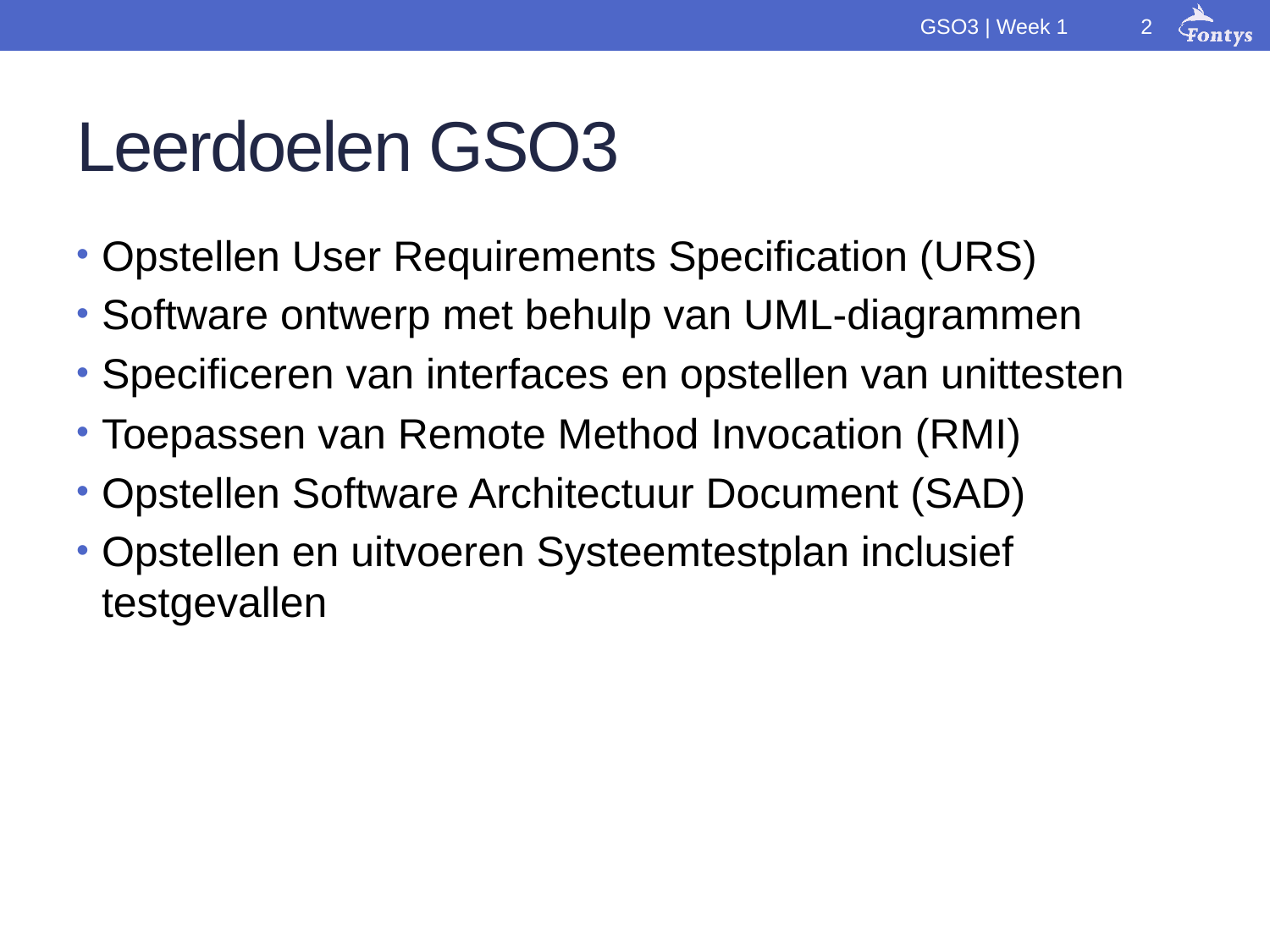

2
GSO3 | Week 1
# Leerdoelen GSO3
Opstellen User Requirements Specification (URS)
Software ontwerp met behulp van UML-diagrammen
Specificeren van interfaces en opstellen van unittesten
Toepassen van Remote Method Invocation (RMI)
Opstellen Software Architectuur Document (SAD)
Opstellen en uitvoeren Systeemtestplan inclusief testgevallen